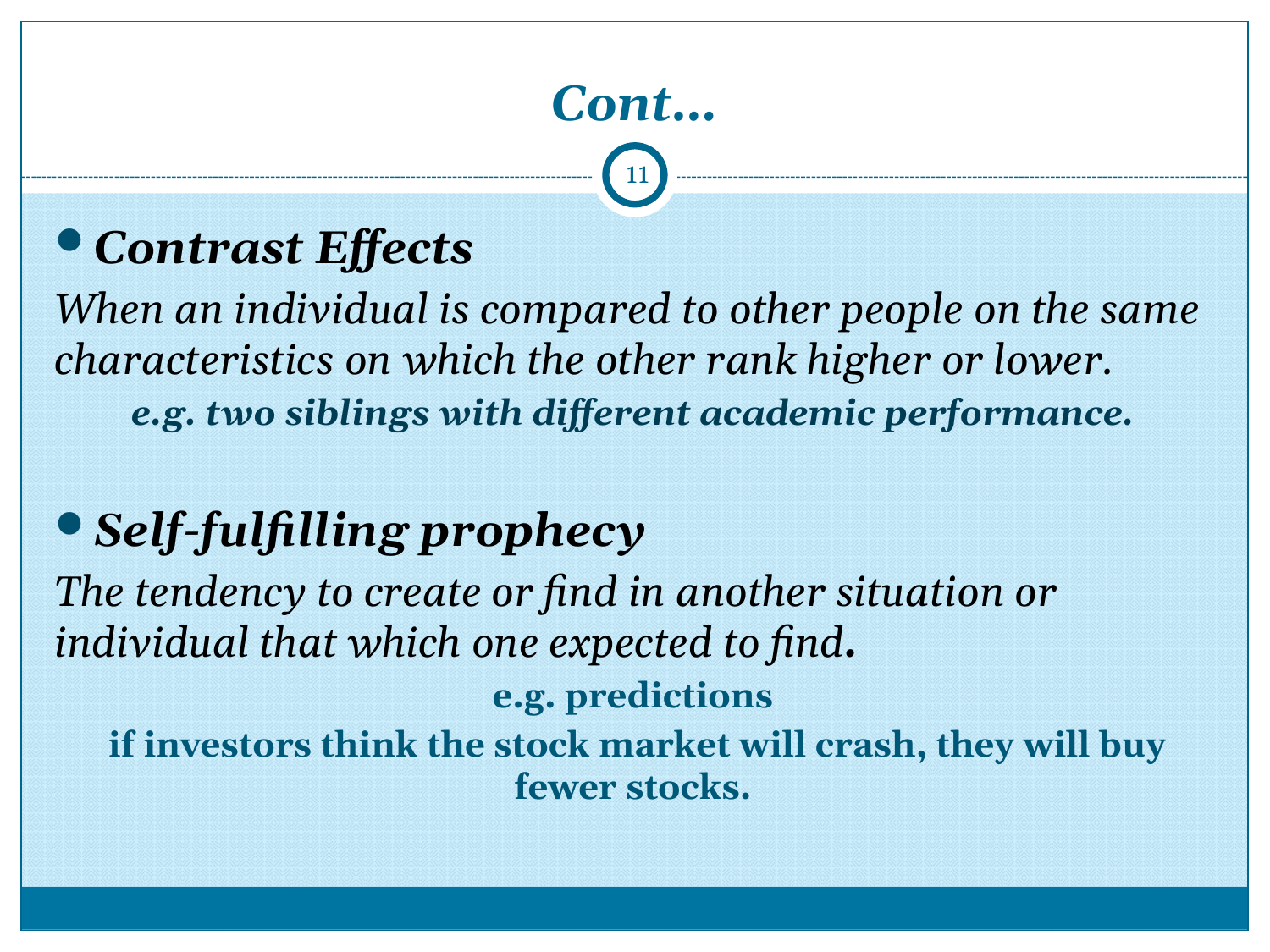

# Cont…
11
Contrast Effects
When an individual is compared to other people on the same characteristics on which the other rank higher or lower.
e.g. two siblings with different academic performance.

Self-fulfilling prophecy
The tendency to create or find in another situation or individual that which one expected to find.
e.g. predictions
 if investors think the stock market will crash, they will buy fewer stocks.